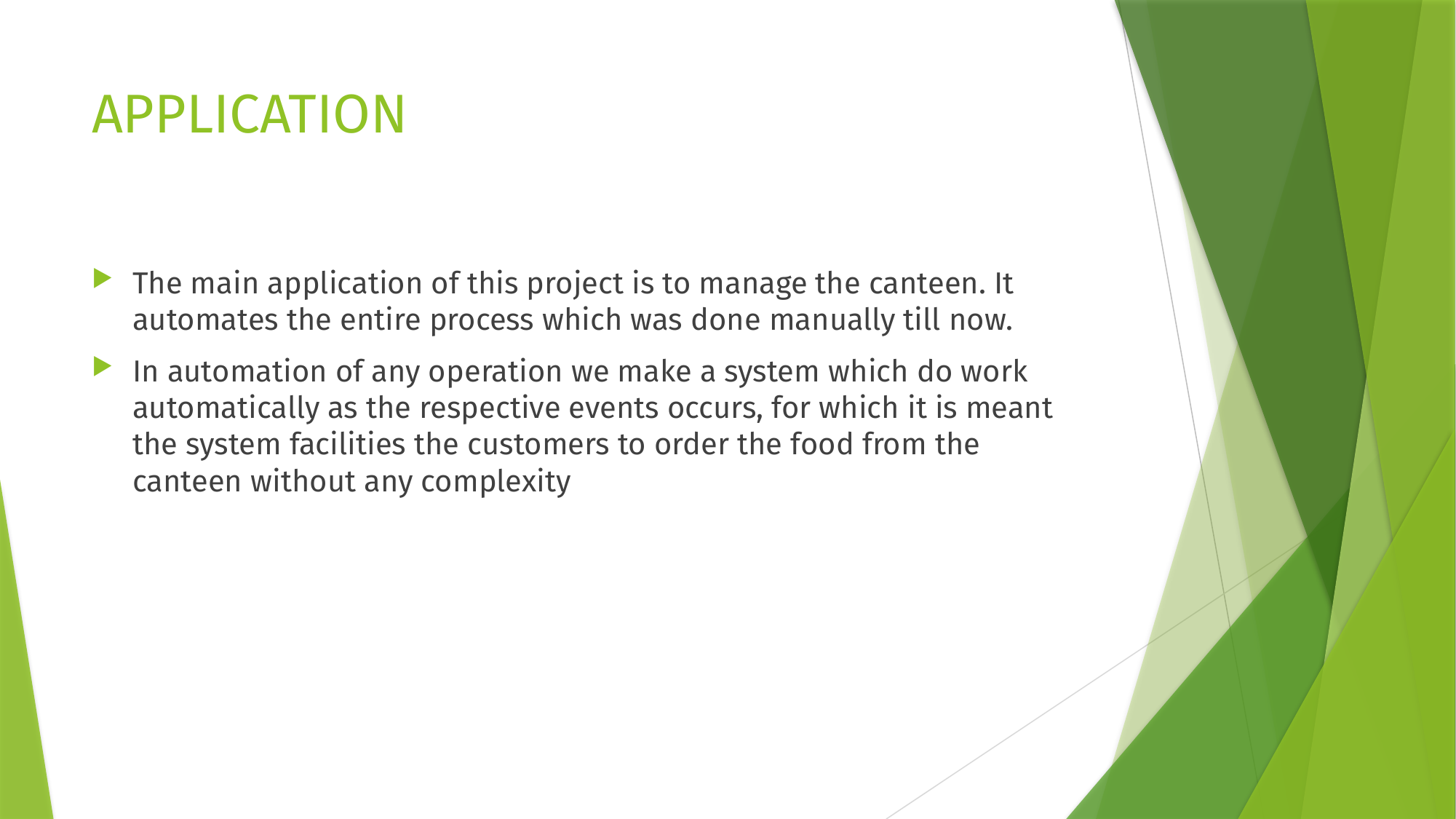

# APPLICATION
The main application of this project is to manage the canteen. It automates the entire process which was done manually till now.
In automation of any operation we make a system which do work automatically as the respective events occurs, for which it is meant the system facilities the customers to order the food from the canteen without any complexity